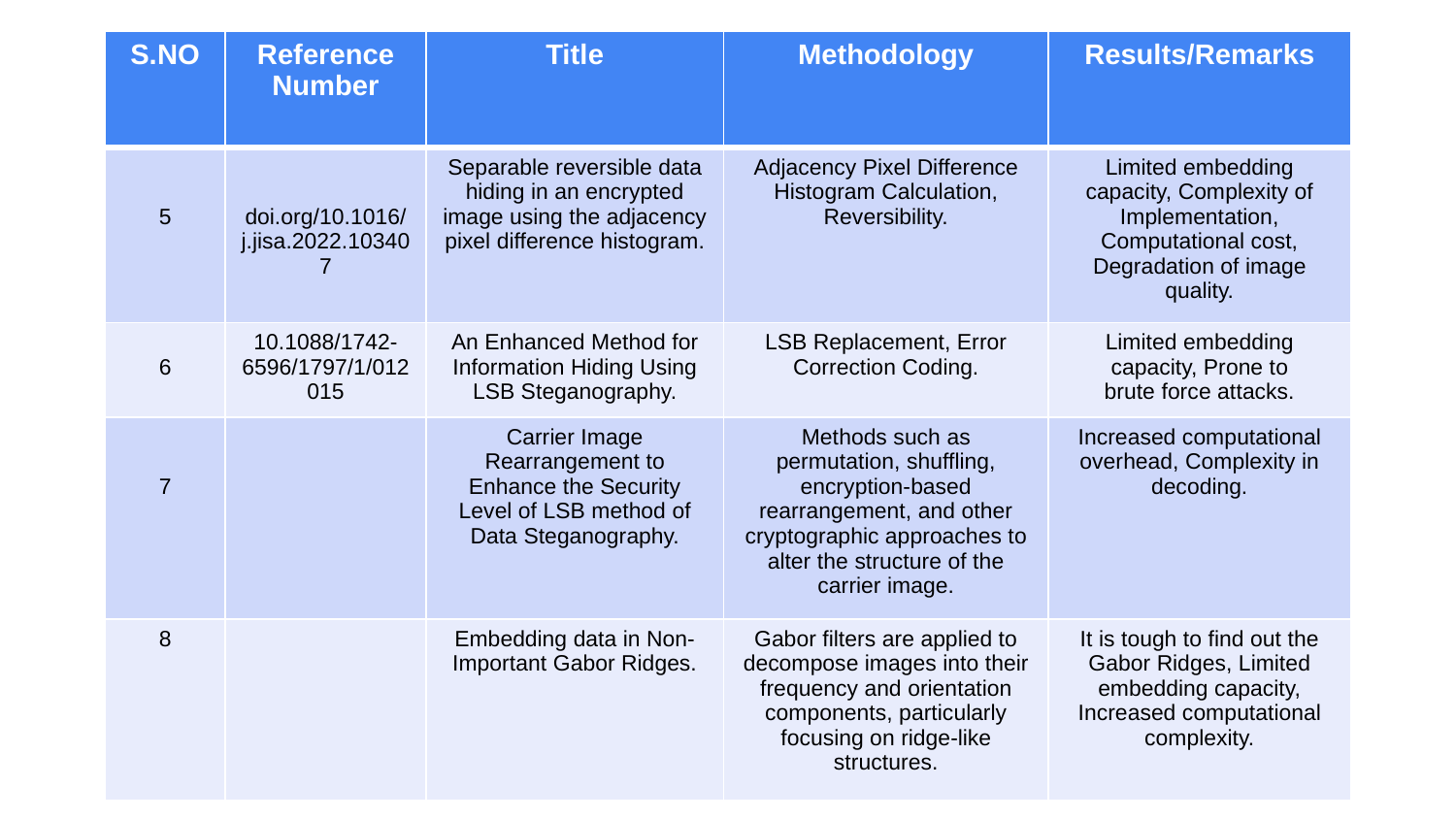

| S.NO | Reference Number | Title | Methodology | Results/Remarks |
| --- | --- | --- | --- | --- |
| 5 | doi.org/10.1016/j.jisa.2022.103407 | Separable reversible data hiding in an encrypted image using the adjacency pixel difference histogram. | Adjacency Pixel Difference Histogram Calculation, Reversibility. | Limited embedding capacity, Complexity of Implementation, Computational cost, Degradation of image quality. |
| 6 | 10.1088/1742-6596/1797/1/012015 | An Enhanced Method for Information Hiding Using LSB Steganography. | LSB Replacement, Error Correction Coding. | Limited embedding capacity, Prone to brute force attacks. |
| 7 |  | Carrier Image Rearrangement to Enhance the Security Level of LSB method of Data Steganography. | Methods such as permutation, shuffling, encryption-based rearrangement, and other cryptographic approaches to alter the structure of the carrier image. | Increased computational overhead, Complexity in decoding. |
| 8 |  | Embedding data in Non-Important Gabor Ridges. | Gabor filters are applied to decompose images into their frequency and orientation components, particularly focusing on ridge-like structures. | It is tough to find out the Gabor Ridges, Limited embedding capacity, Increased computational complexity. |
#